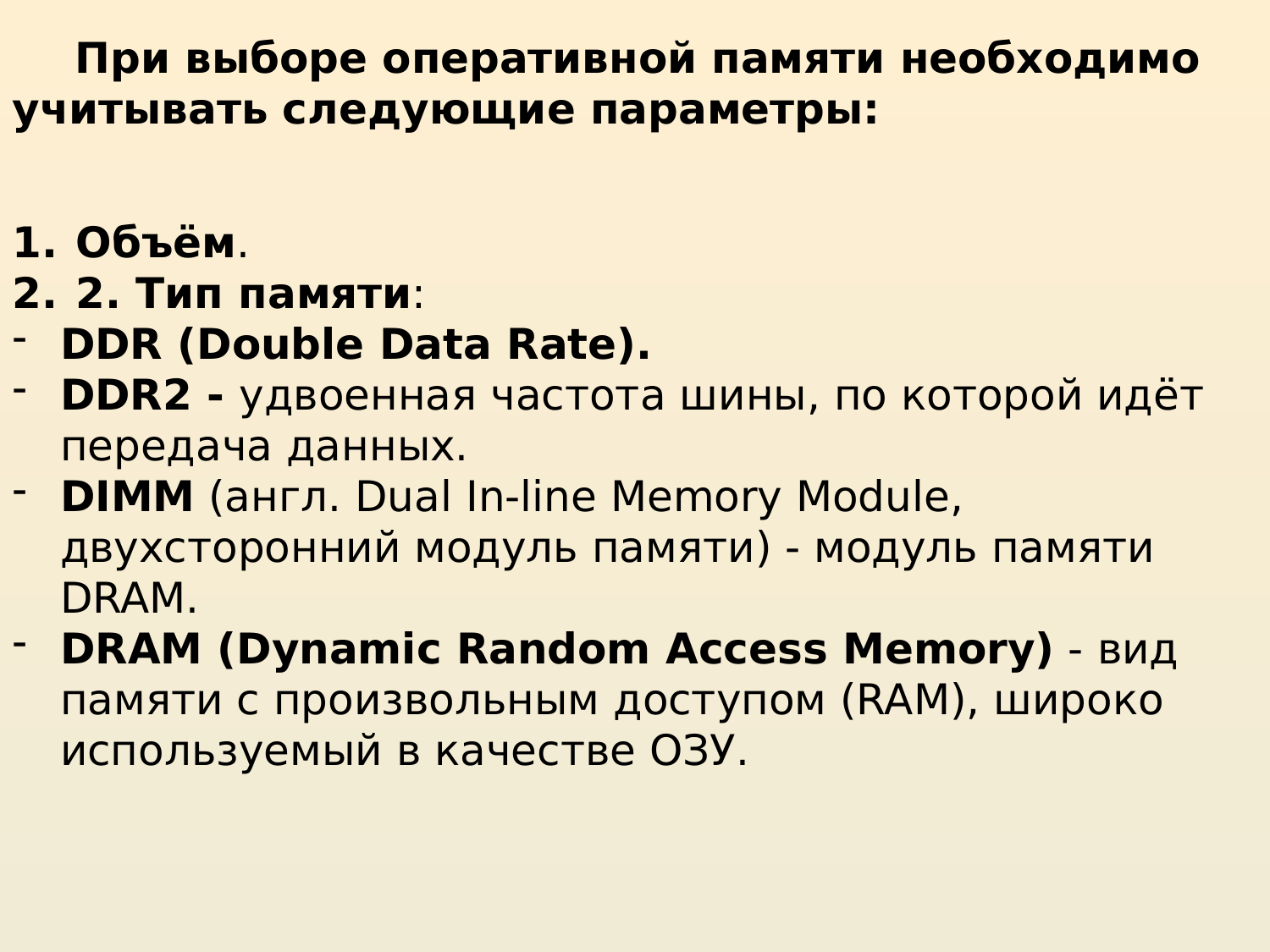

При выборе оперативной памяти необходимо учитывать следующие параметры:
Объём.
2. Тип памяти:
DDR (Double Data Rate).
DDR2 - удвоенная частота шины, по которой идёт передача данных.
DIMM (англ. Dual In-line Memory Module, двухсторонний модуль памяти) - модуль памяти DRAM.
DRAM (Dynamic Random Access Memory) - вид памяти с произвольным доступом (RAM), широко используемый в качестве ОЗУ.